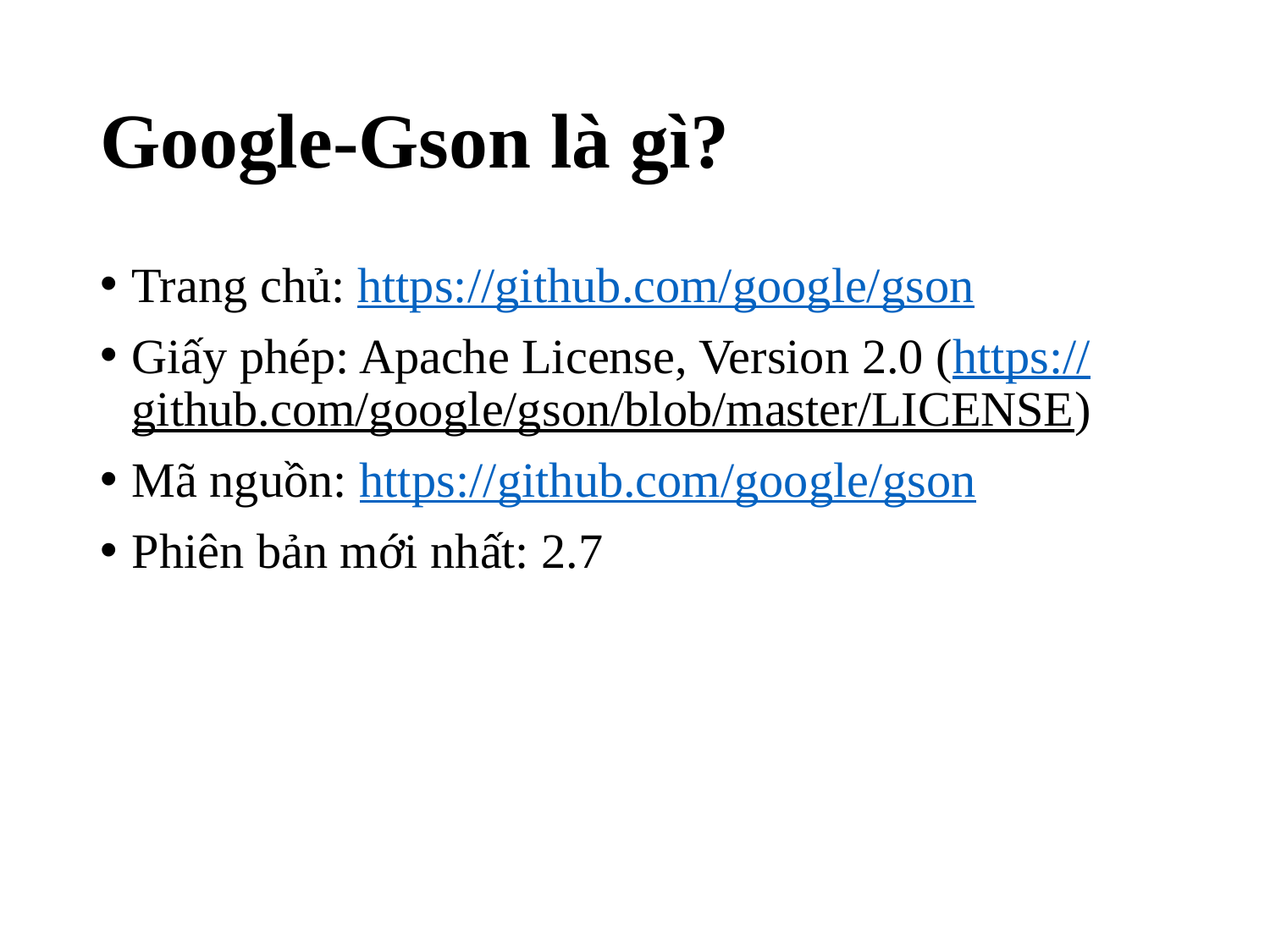

# Google-Gson là gì?
Trang chủ: https://github.com/google/gson
Giấy phép: Apache License, Version 2.0 (https://github.com/google/gson/blob/master/LICENSE)
Mã nguồn: https://github.com/google/gson
Phiên bản mới nhất: 2.7